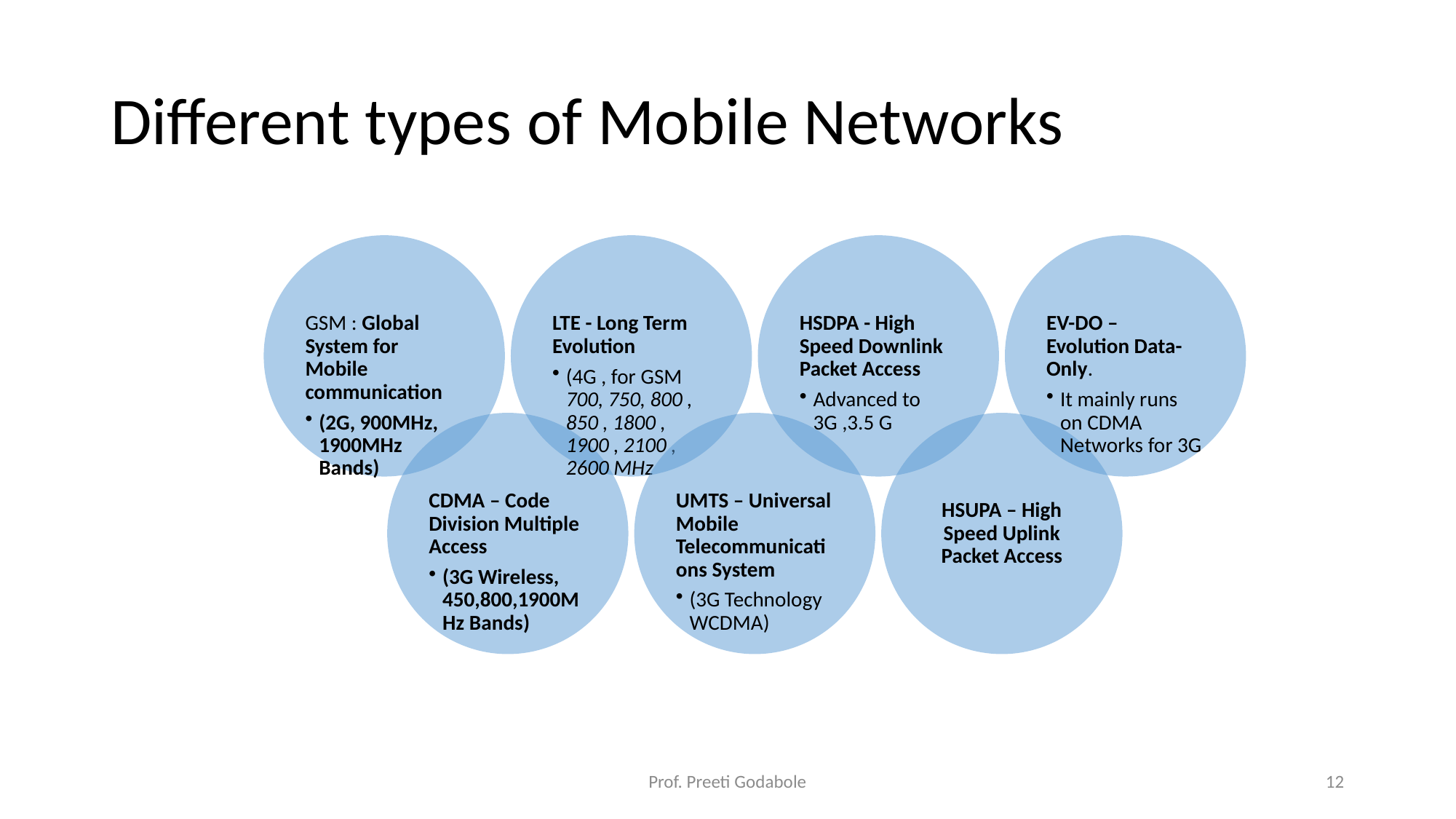

# Different types of Mobile Networks
GSM : Global System for Mobile communication
(2G, 900MHz, 1900MHz Bands)
CDMA – Code Division Multiple Access
(3G Wireless, 450,800,1900MHz Bands)
LTE - Long Term Evolution
(4G , for GSM 700, 750, 800 , 850 , 1800 , 1900 , 2100 , 2600 MHz
UMTS – Universal Mobile Telecommunications System
(3G Technology WCDMA)
HSDPA - High Speed Downlink Packet Access
Advanced to 3G ,3.5 G
HSUPA – High Speed Uplink Packet Access
EV-DO – Evolution Data-Only.
It mainly runs on CDMA Networks for 3G
Prof. Preeti Godabole
12